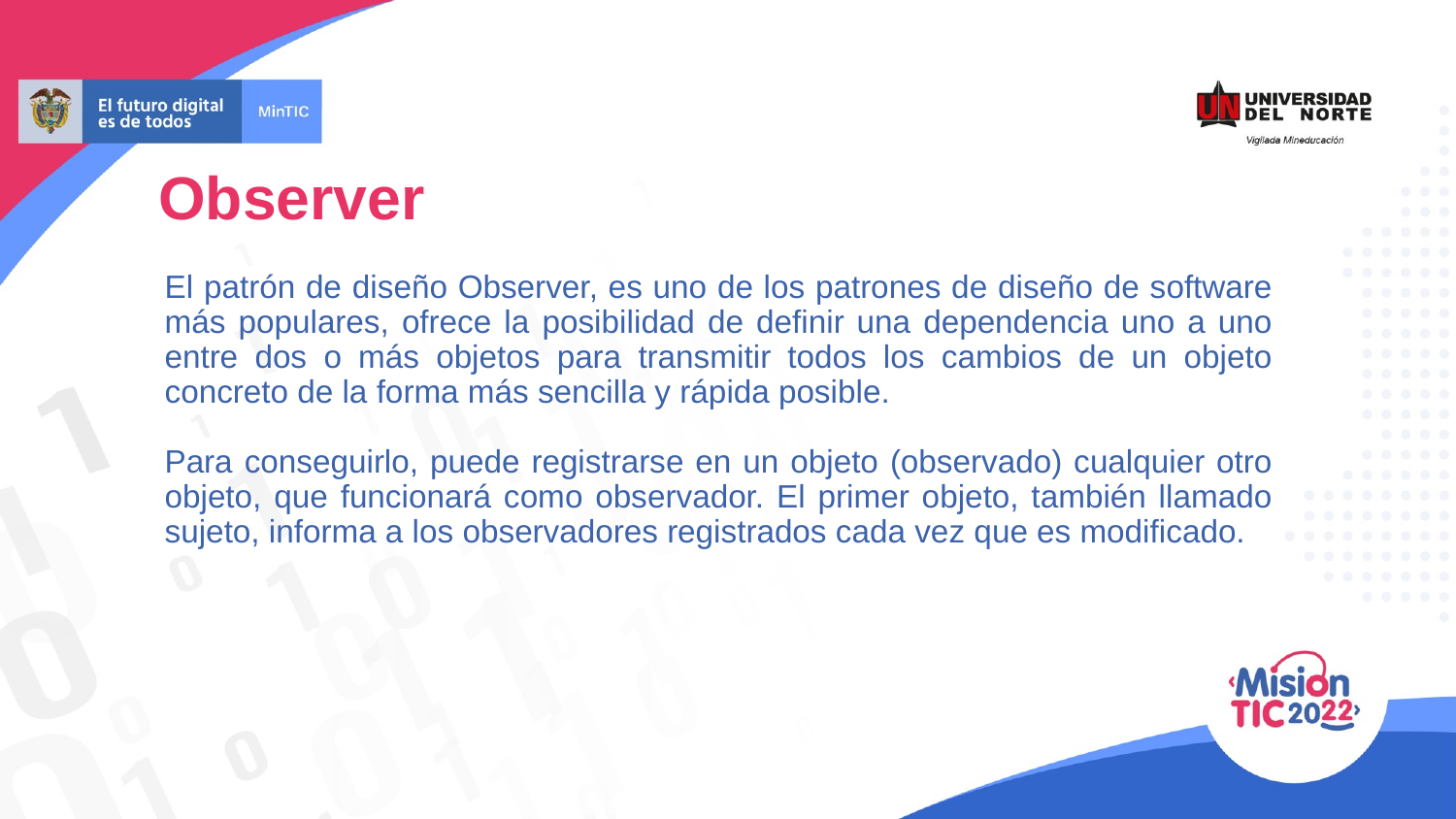

Observer
El patrón de diseño Observer, es uno de los patrones de diseño de software más populares, ofrece la posibilidad de definir una dependencia uno a uno entre dos o más objetos para transmitir todos los cambios de un objeto concreto de la forma más sencilla y rápida posible.

Para conseguirlo, puede registrarse en un objeto (observado) cualquier otro objeto, que funcionará como observador. El primer objeto, también llamado sujeto, informa a los observadores registrados cada vez que es modificado.